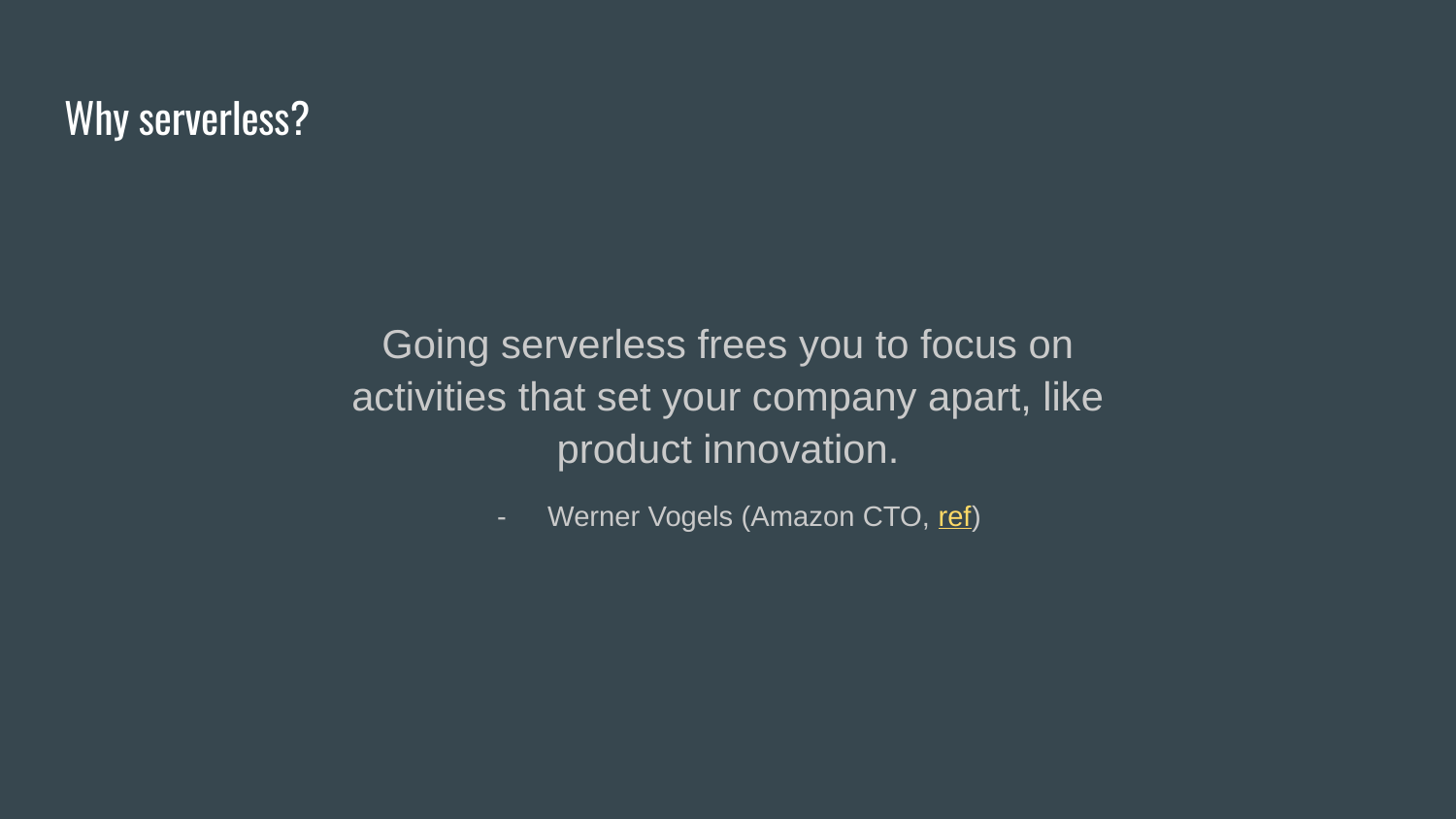

# Why serverless?
Going serverless frees you to focus on activities that set your company apart, like product innovation.
Werner Vogels (Amazon CTO, ref)